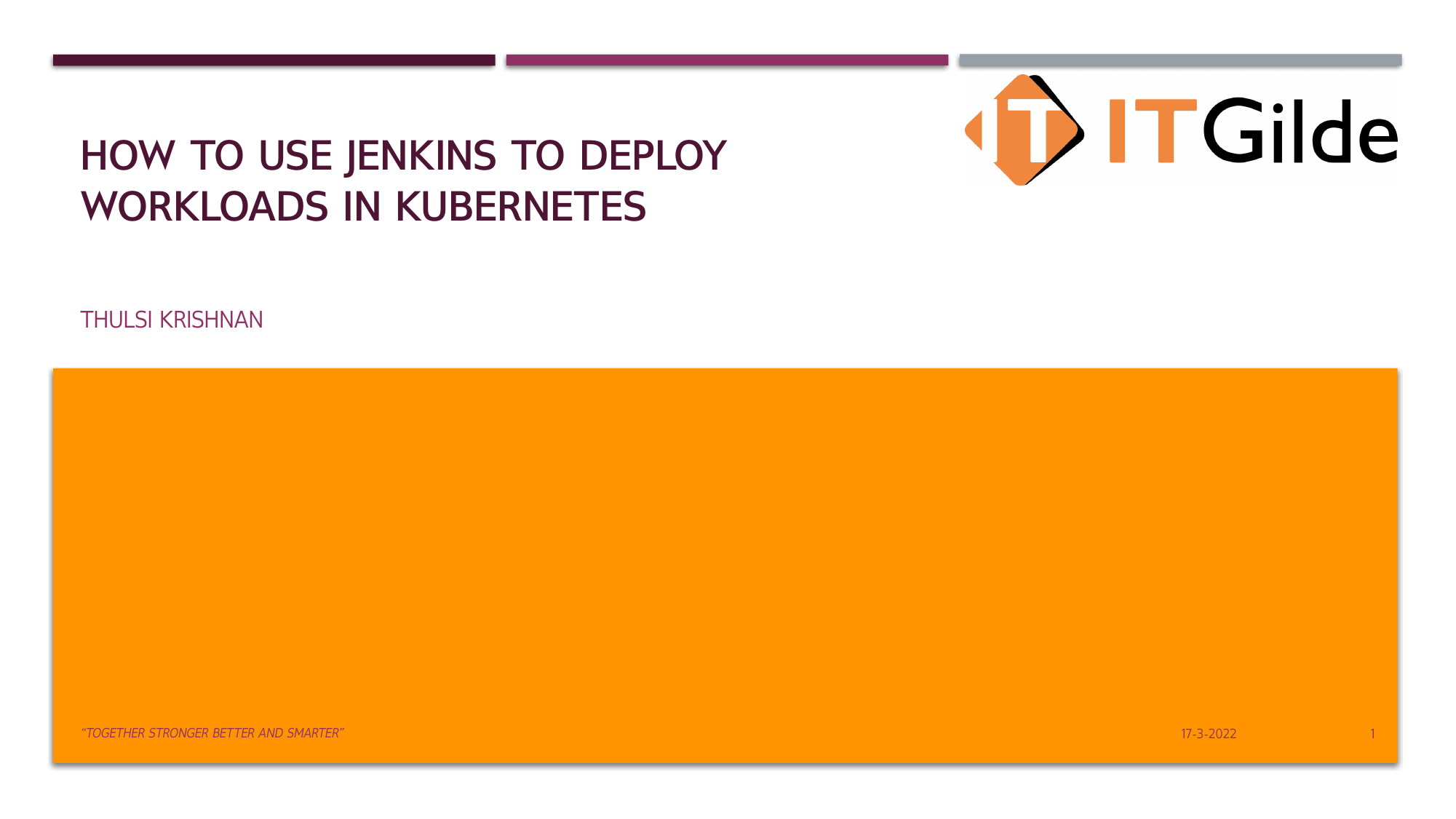

# How to use Jenkins to deploy workloads in Kubernetes
Thulsi Krishnan
“Together stronger better and smarter”
17-3-2022
1